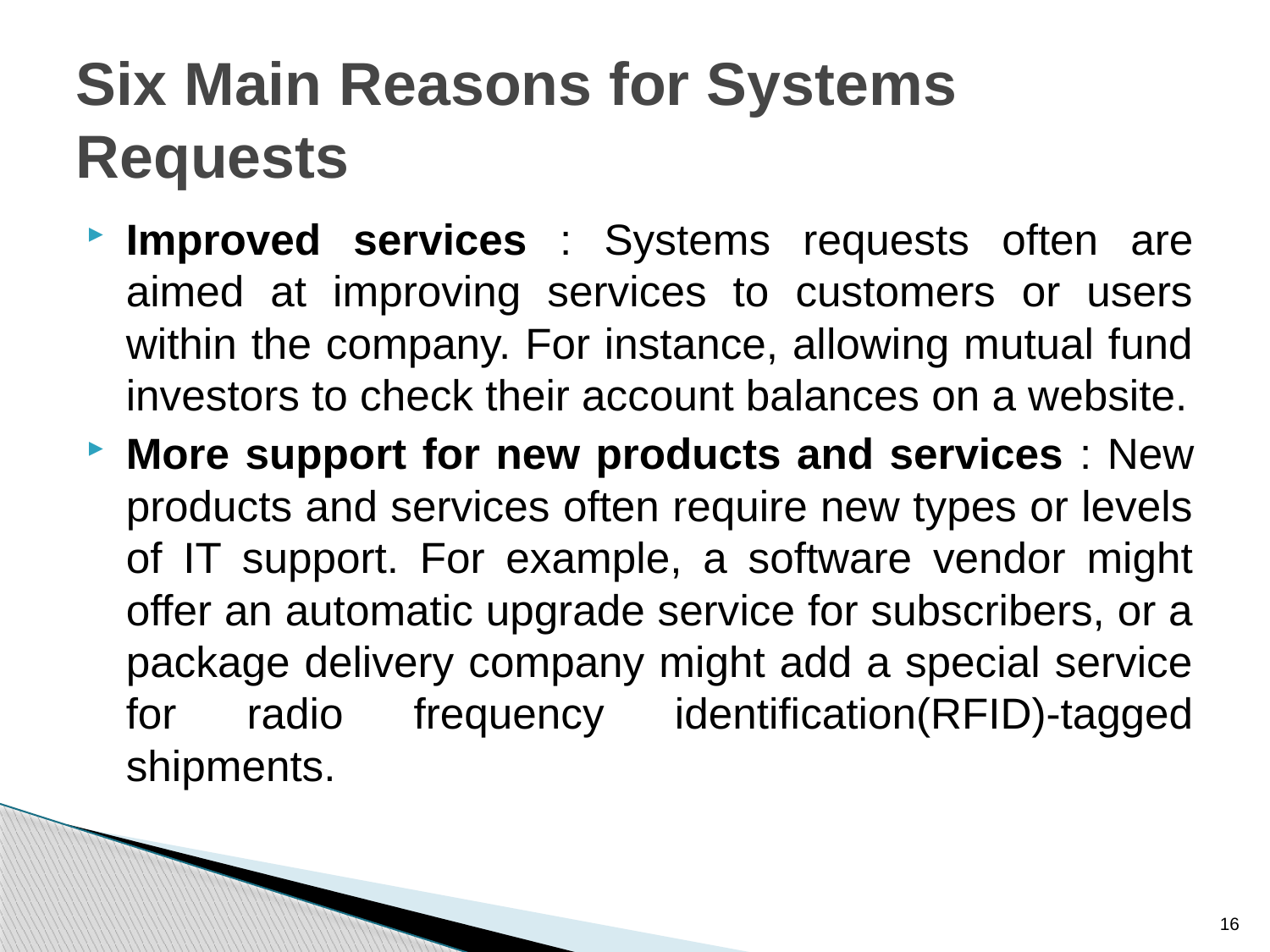

# Six Main Reasons for Systems Requests
Improved services : Systems requests often are aimed at improving services to customers or users within the company. For instance, allowing mutual fund investors to check their account balances on a website.
More support for new products and services : New products and services often require new types or levels of IT support. For example, a software vendor might offer an automatic upgrade service for subscribers, or a package delivery company might add a special service for radio frequency identification(RFID)-tagged shipments.
16